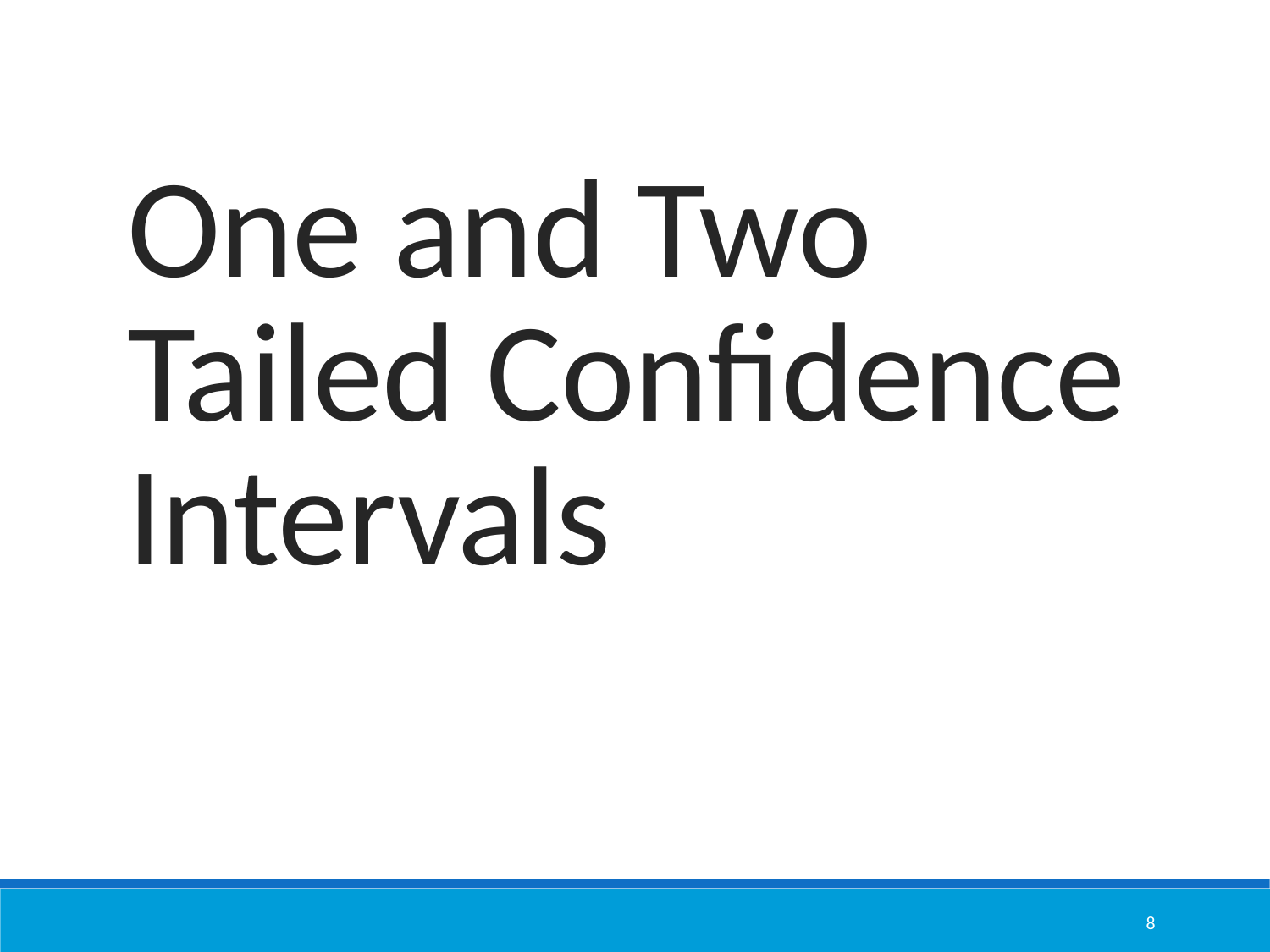

# One and Two Tailed Confidence Intervals
8